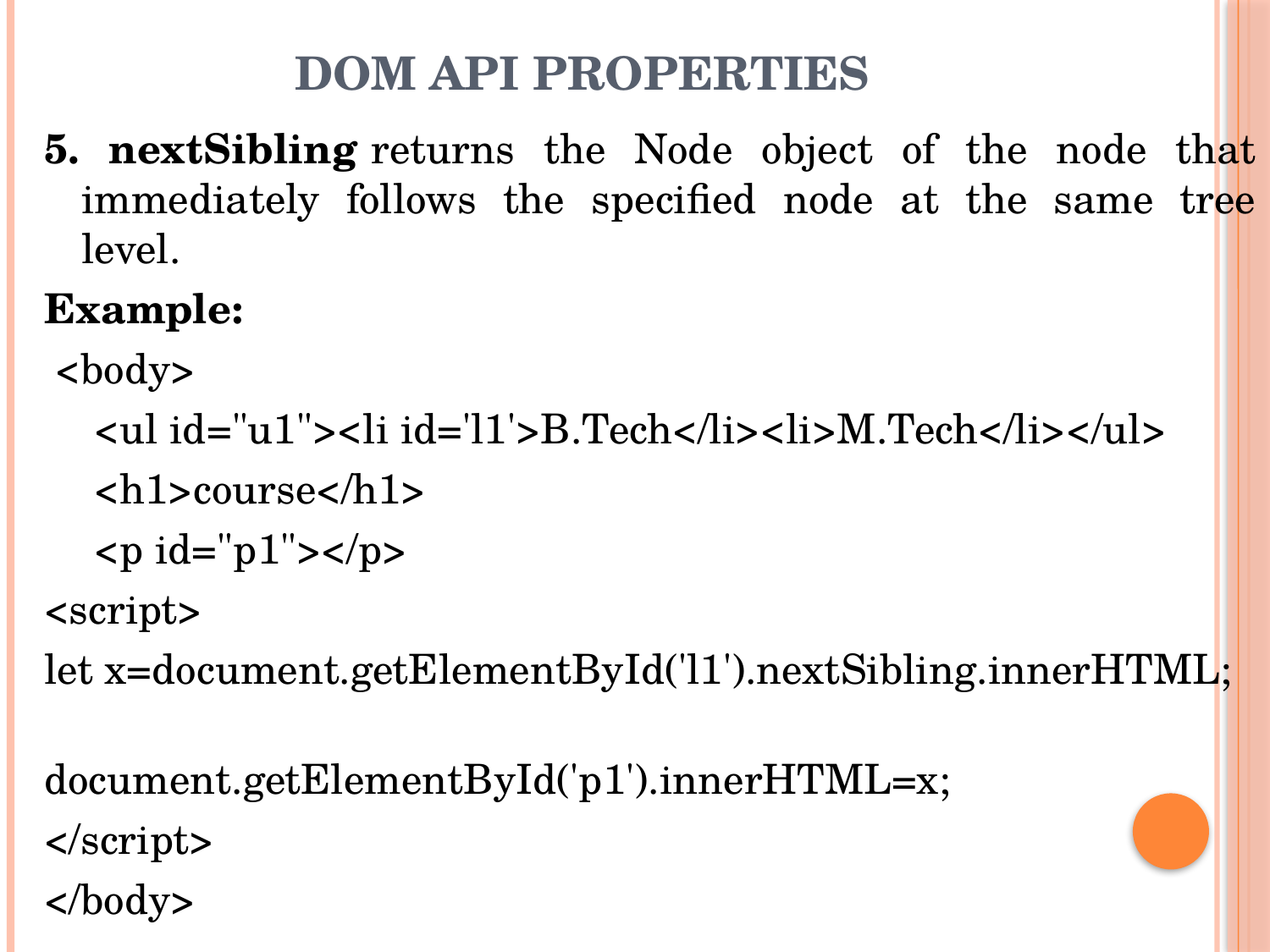

# DOM API Properties
5. nextSibling returns the Node object of the node that immediately follows the specified node at the same tree level.
Example:
 <body>
    <ul id="u1"><li id='l1'>B.Tech</li><li>M.Tech</li></ul>
    <h1>course</h1>
    <p id="p1"></p>
<script>
let x=document.getElementById('l1').nextSibling.innerHTML;
document.getElementById('p1').innerHTML=x;
</script>
</body>